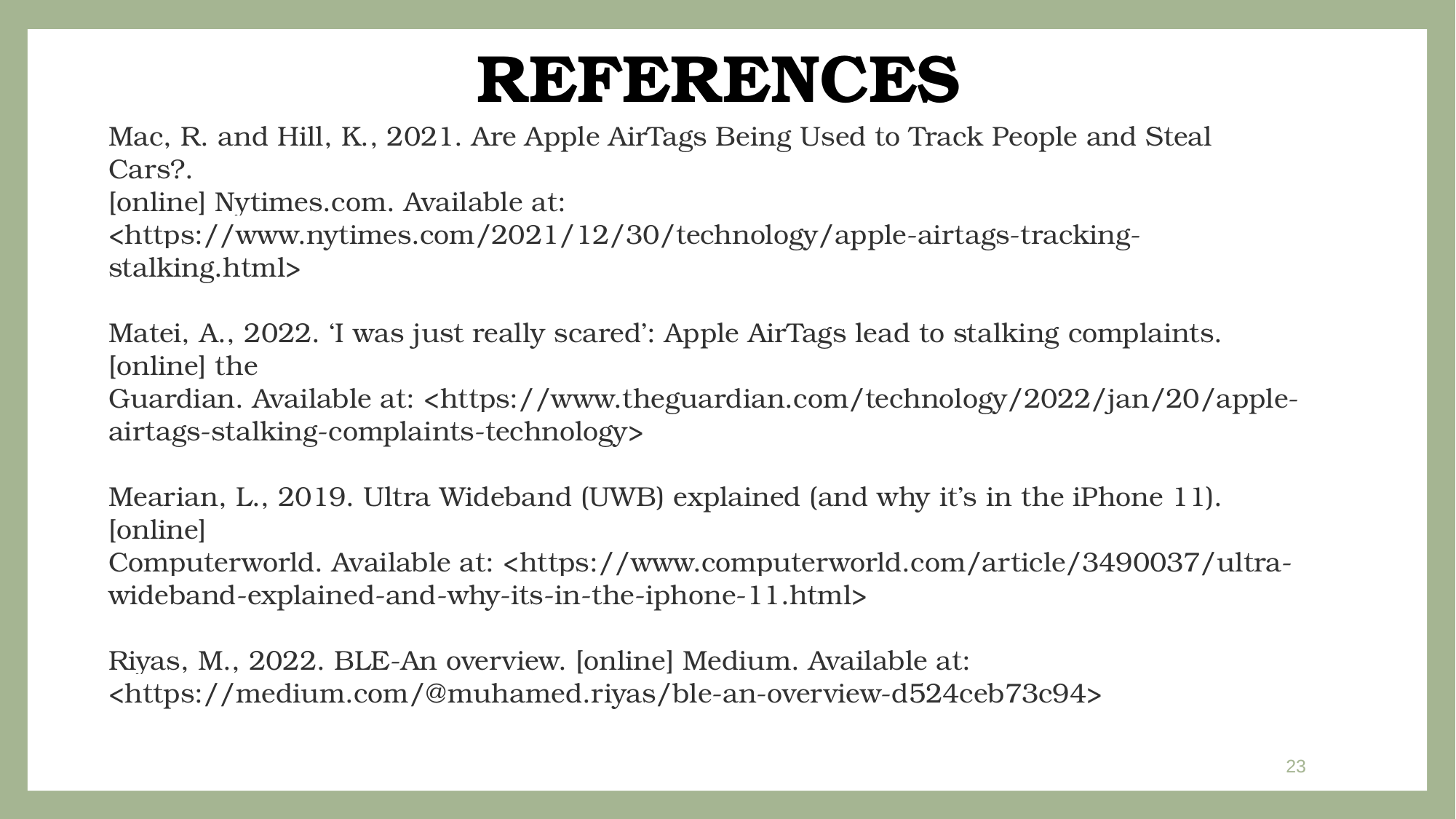

# REFERENCES
Mac, R. and Hill, K., 2021. Are Apple AirTags Being Used to Track People and Steal Cars?.
[online] Nytimes.com. Available at: <https://www.nytimes.com/2021/12/30/technology/apple-airtags-tracking-stalking.html>

Matei, A., 2022. ‘I was just really scared’: Apple AirTags lead to stalking complaints. [online] the
Guardian. Available at: <https://www.theguardian.com/technology/2022/jan/20/apple-airtags-stalking-complaints-technology>

Mearian, L., 2019. Ultra Wideband (UWB) explained (and why it’s in the iPhone 11). [online]
Computerworld. Available at: <https://www.computerworld.com/article/3490037/ultra-wideband-explained-and-why-its-in-the-iphone-11.html>

Riyas, M., 2022. BLE-An overview. [online] Medium. Available at:
<https://medium.com/@muhamed.riyas/ble-an-overview-d524ceb73c94>

23